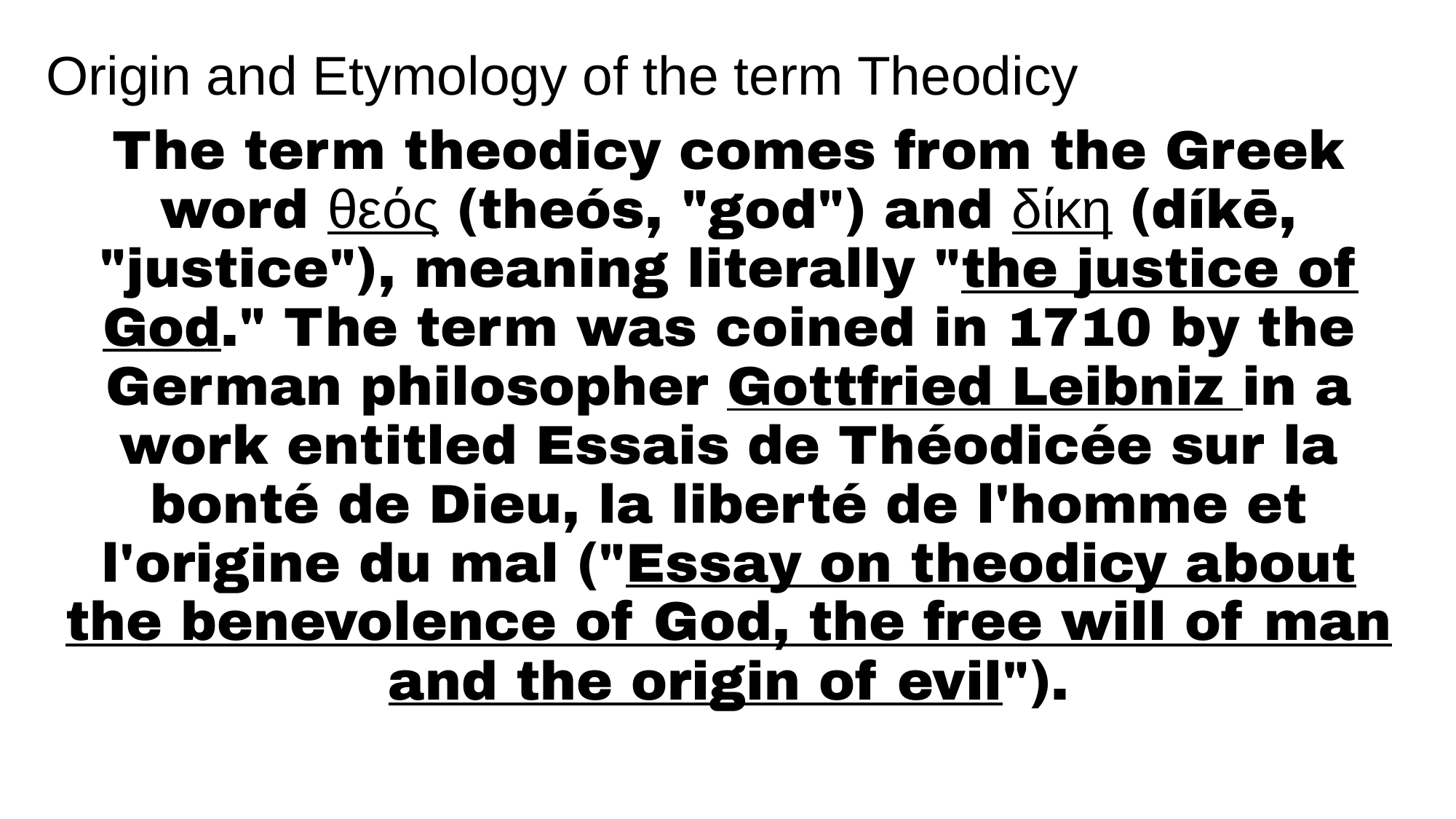

Origin and Etymology of the term Theodicy
The term theodicy comes from the Greek word θεός (theós, "god") and δίκη (díkē, "justice"), meaning literally "the justice of God." The term was coined in 1710 by the German philosopher Gottfried Leibniz in a work entitled Essais de Théodicée sur la bonté de Dieu, la liberté de l'homme et l'origine du mal ("Essay on theodicy about the benevolence of God, the free will of man and the origin of evil").